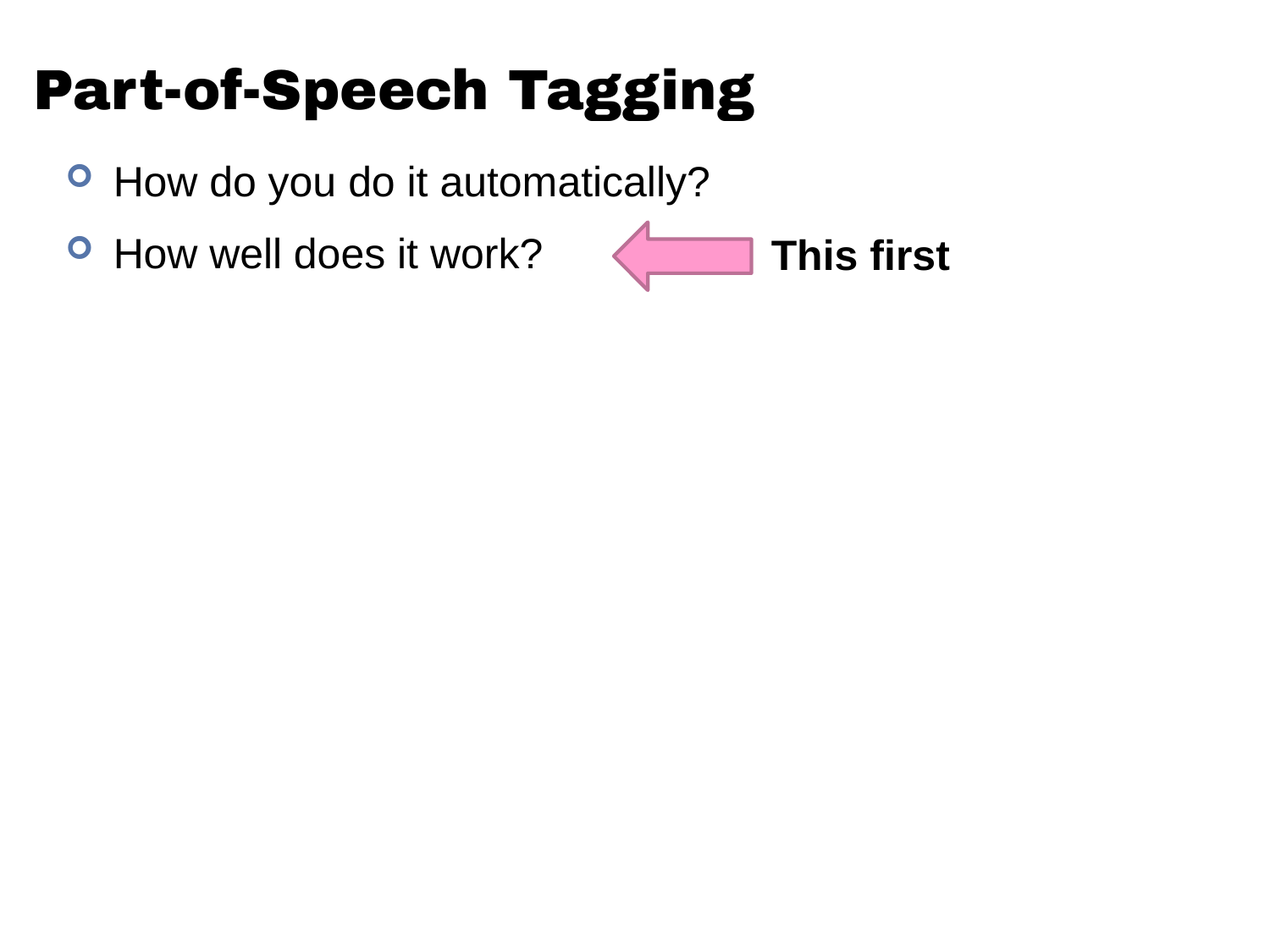

# Part-of-Speech Tagging
How do you do it automatically?
How well does it work?

This first